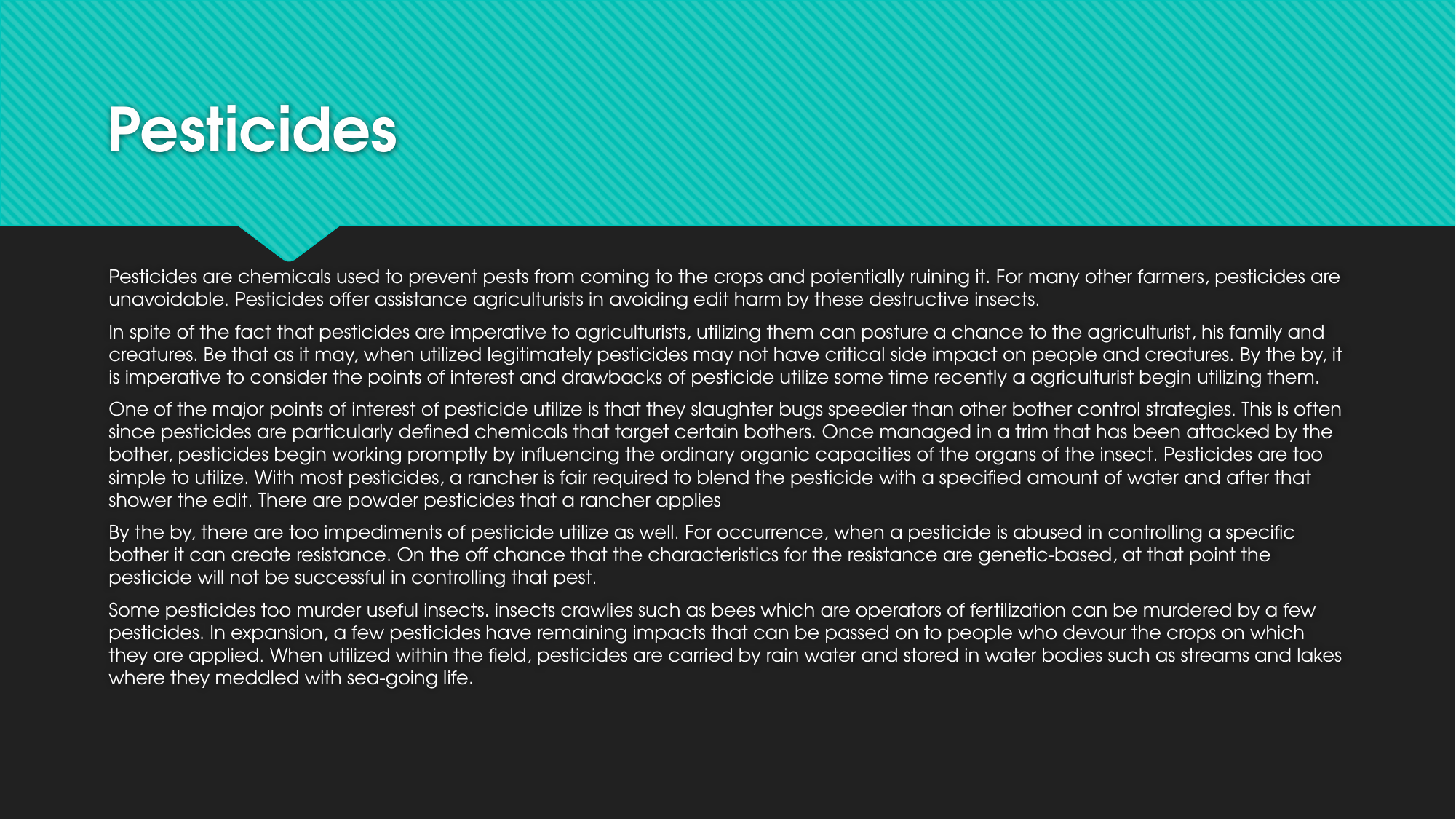

# Pesticides
Pesticides are chemicals used to prevent pests from coming to the crops and potentially ruining it. For many other farmers, pesticides are unavoidable. Pesticides offer assistance agriculturists in avoiding edit harm by these destructive insects.
In spite of the fact that pesticides are imperative to agriculturists, utilizing them can posture a chance to the agriculturist, his family and creatures. Be that as it may, when utilized legitimately pesticides may not have critical side impact on people and creatures. By the by, it is imperative to consider the points of interest and drawbacks of pesticide utilize some time recently a agriculturist begin utilizing them.
One of the major points of interest of pesticide utilize is that they slaughter bugs speedier than other bother control strategies. This is often since pesticides are particularly defined chemicals that target certain bothers. Once managed in a trim that has been attacked by the bother, pesticides begin working promptly by influencing the ordinary organic capacities of the organs of the insect. Pesticides are too simple to utilize. With most pesticides, a rancher is fair required to blend the pesticide with a specified amount of water and after that shower the edit. There are powder pesticides that a rancher applies
By the by, there are too impediments of pesticide utilize as well. For occurrence, when a pesticide is abused in controlling a specific bother it can create resistance. On the off chance that the characteristics for the resistance are genetic-based, at that point the pesticide will not be successful in controlling that pest.
Some pesticides too murder useful insects. insects crawlies such as bees which are operators of fertilization can be murdered by a few pesticides. In expansion, a few pesticides have remaining impacts that can be passed on to people who devour the crops on which they are applied. When utilized within the field, pesticides are carried by rain water and stored in water bodies such as streams and lakes where they meddled with sea-going life.